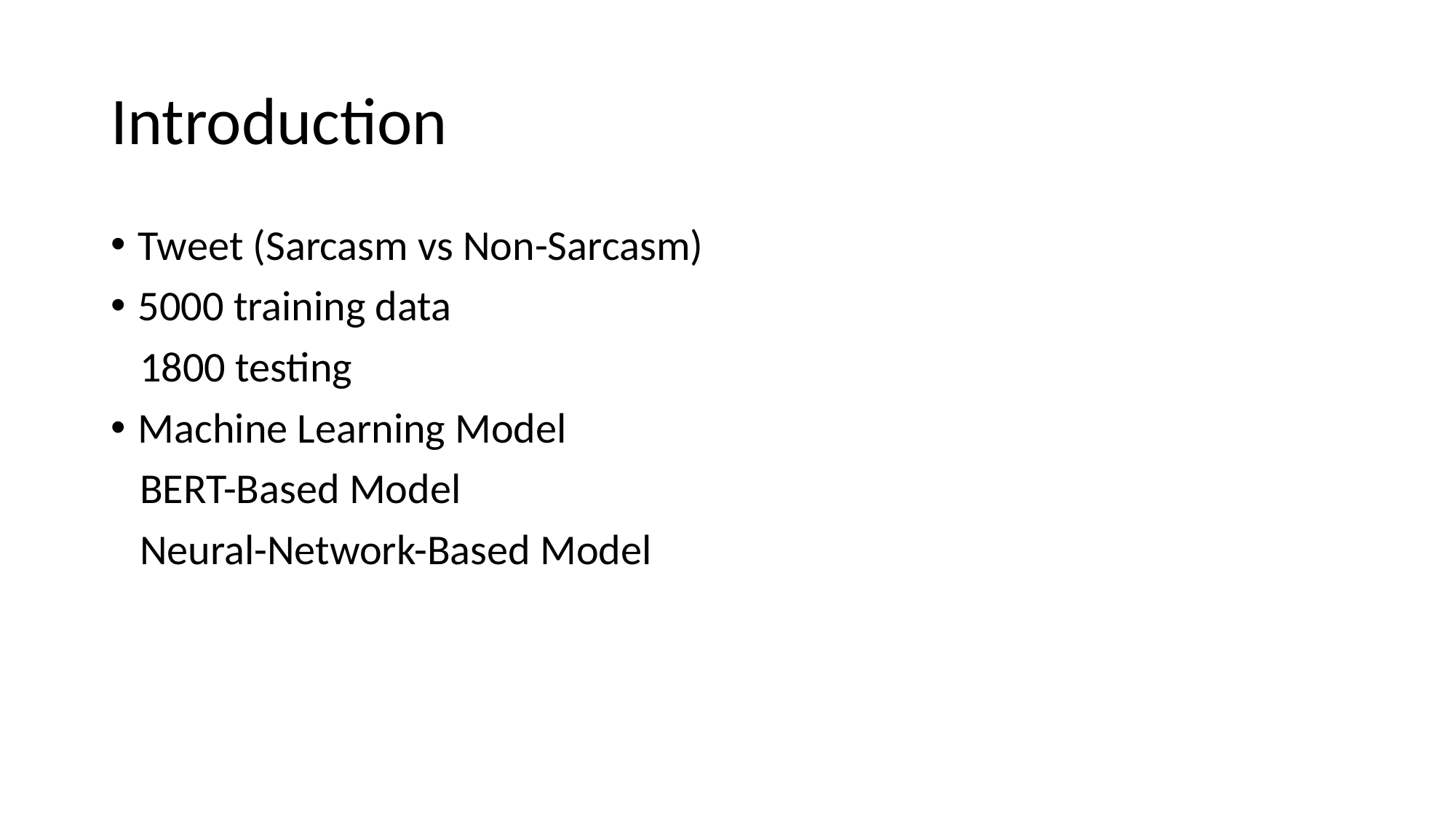

# Introduction
Tweet (Sarcasm vs Non-Sarcasm)
5000 training data
   1800 testing
Machine Learning Model
   BERT-Based Model
   Neural-Network-Based Model